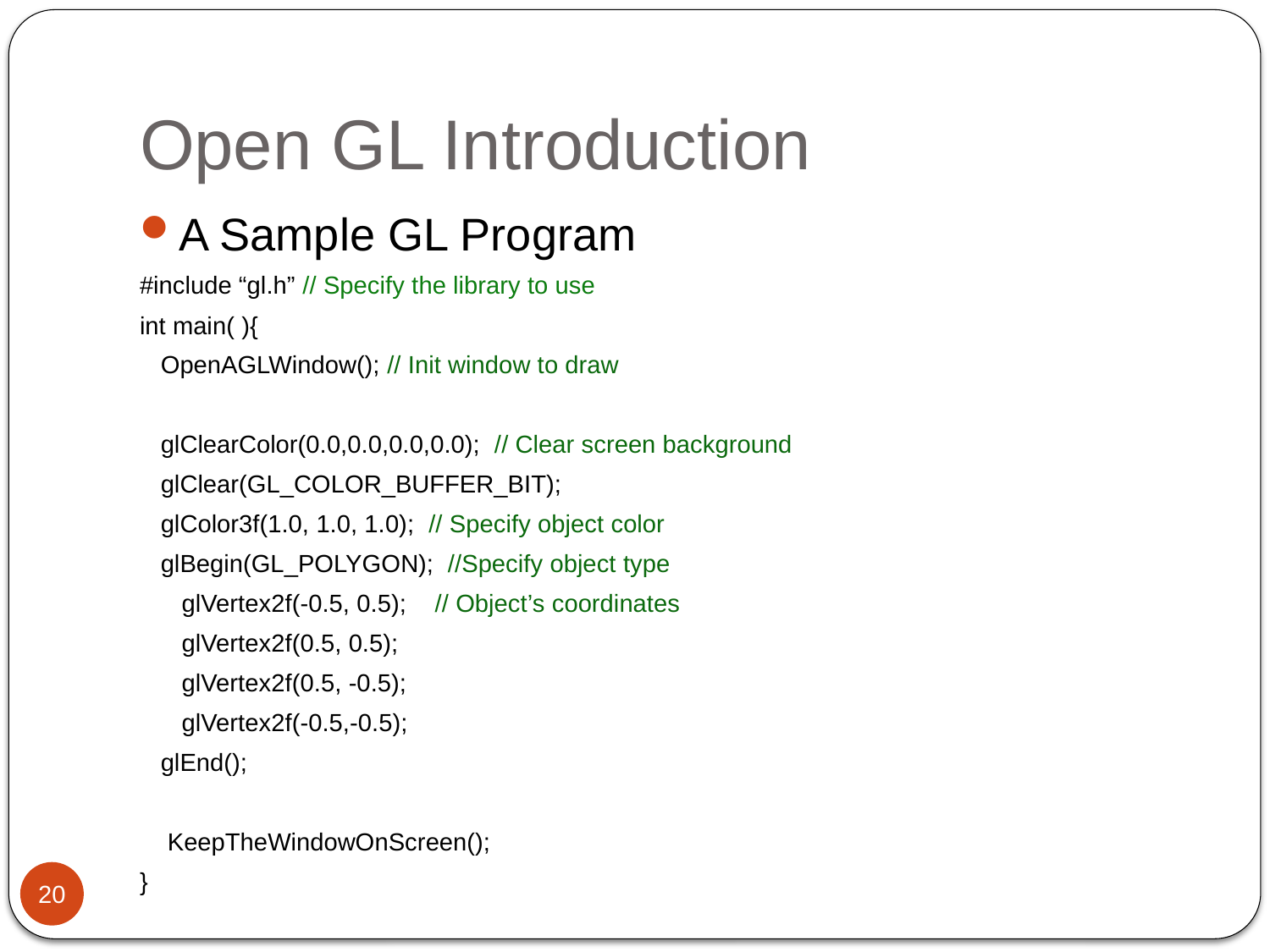

# Open GL Introduction
A Sample GL Program
#include “gl.h” // Specify the library to use
int main( ){
   OpenAGLWindow(); // Init window to draw

   glClearColor(0.0,0.0,0.0,0.0);  // Clear screen background
   glClear(GL_COLOR_BUFFER_BIT);
   glColor3f(1.0, 1.0, 1.0);  // Specify object color
   glBegin(GL_POLYGON);  //Specify object type
      glVertex2f(-0.5, 0.5);    // Object’s coordinates
      glVertex2f(0.5, 0.5);
      glVertex2f(0.5, -0.5);
      glVertex2f(-0.5,-0.5);
   glEnd();

    KeepTheWindowOnScreen();
}

20